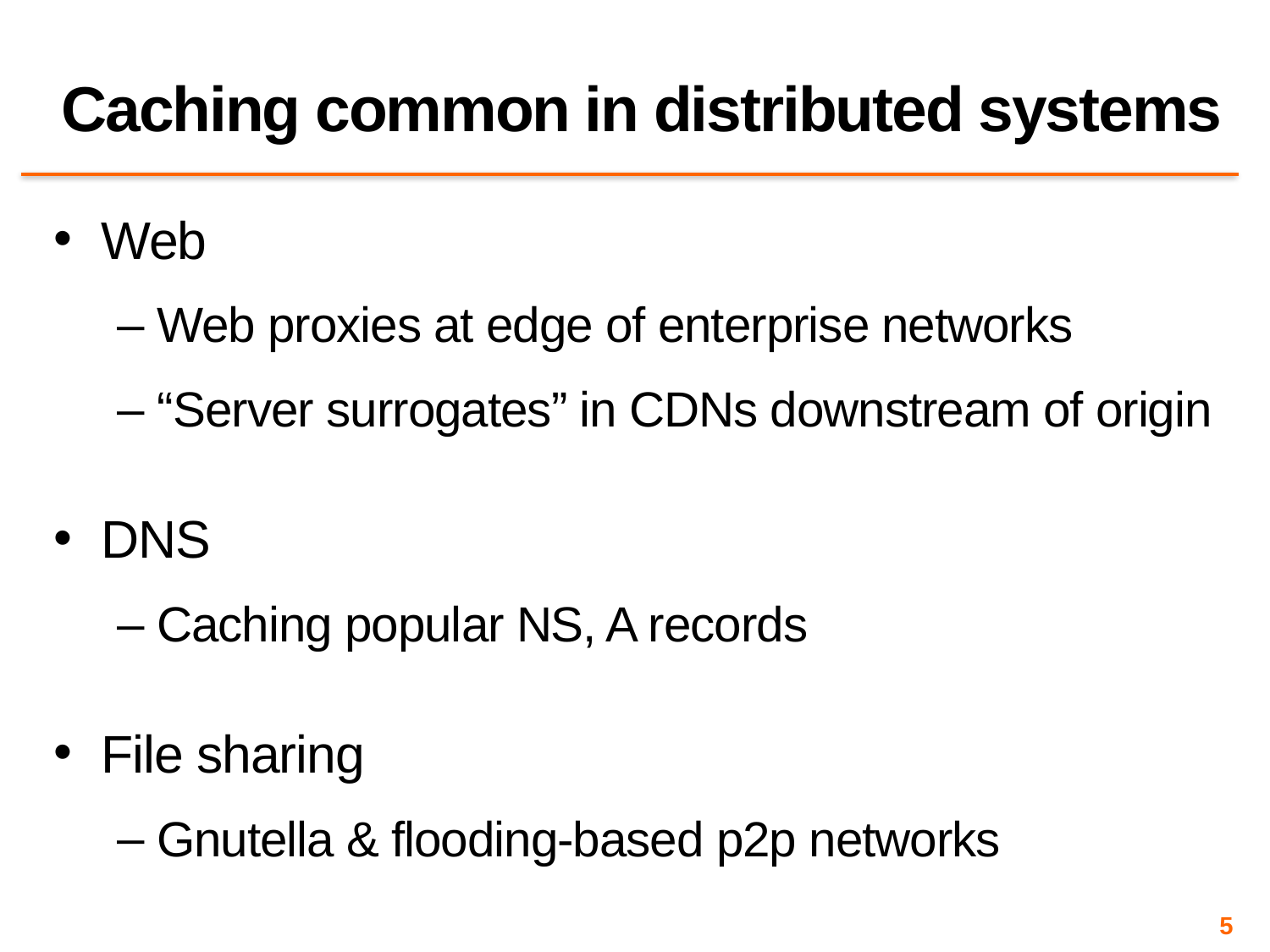

# Caching common in distributed systems
Web
Web proxies at edge of enterprise networks
“Server surrogates” in CDNs downstream of origin
DNS
Caching popular NS, A records
File sharing
Gnutella & flooding-based p2p networks
5